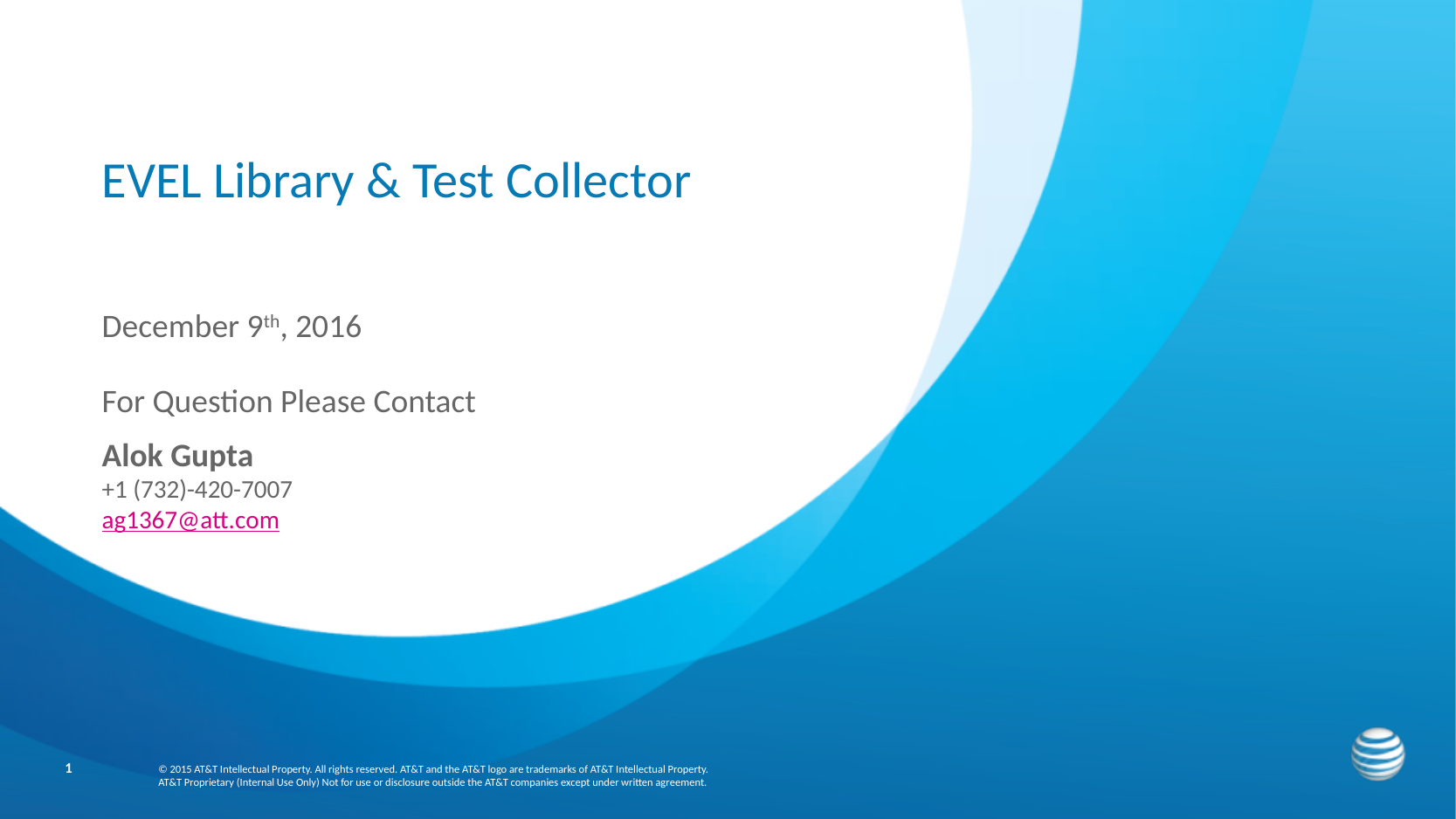

EVEL Library & Test Collector
December 9th, 2016
For Question Please Contact
Alok Gupta
+1 (732)-420-7007
ag1367@att.com

1
© 2015 AT&T Intellectual Property. All rights reserved. AT&T and the AT&T logo are trademarks of AT&T Intellectual Property.
AT&T Proprietary (Internal Use Only) Not for use or disclosure outside the AT&T companies except under written agreement.